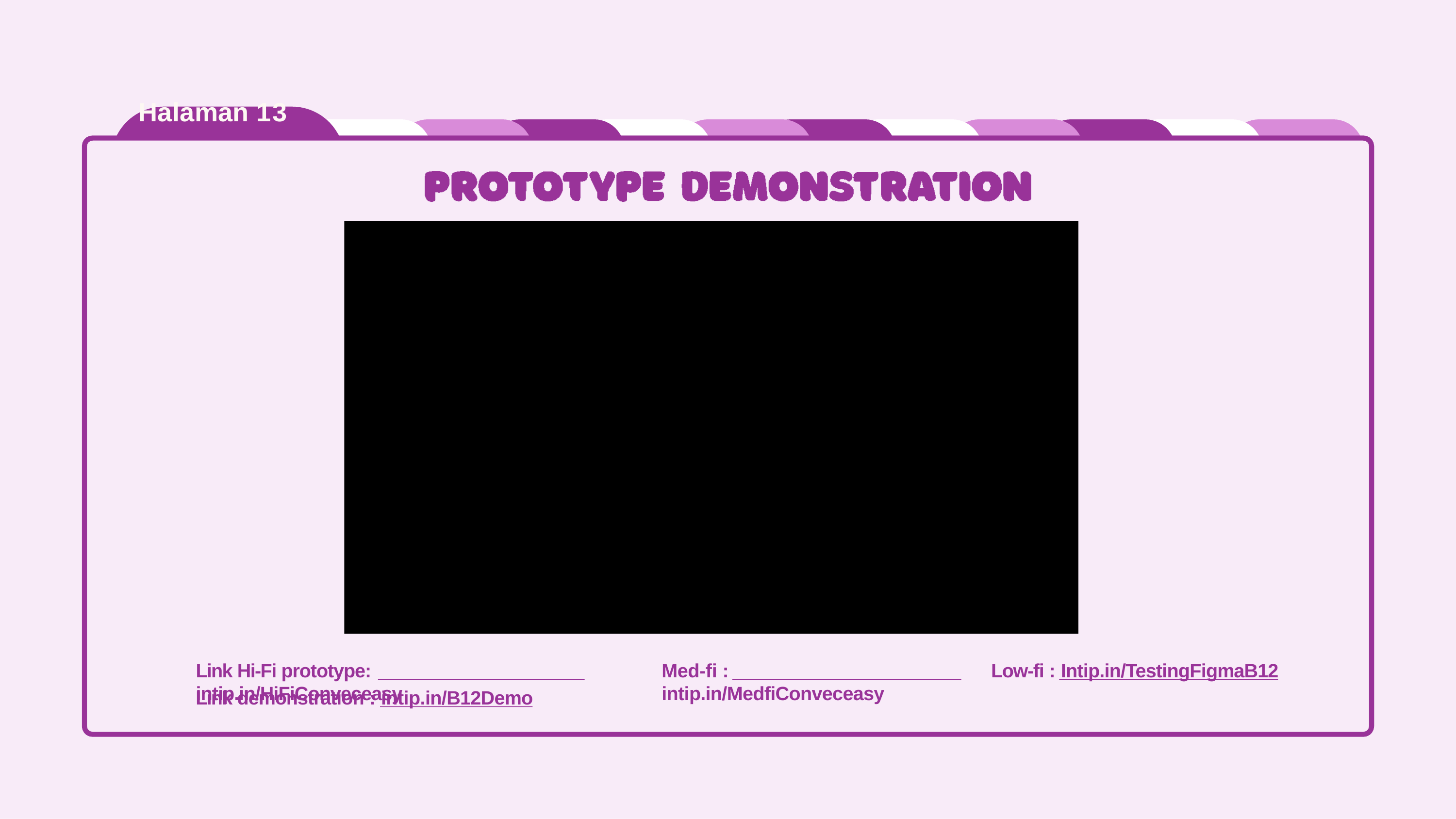

# Halaman 13

Link Hi-Fi prototype: intip.in/HiFiConveceasy
Med-fi : intip.in/MedfiConveceasy
Low-fi : Intip.in/TestingFigmaB12

Link demonstration : intip.in/B12Demo